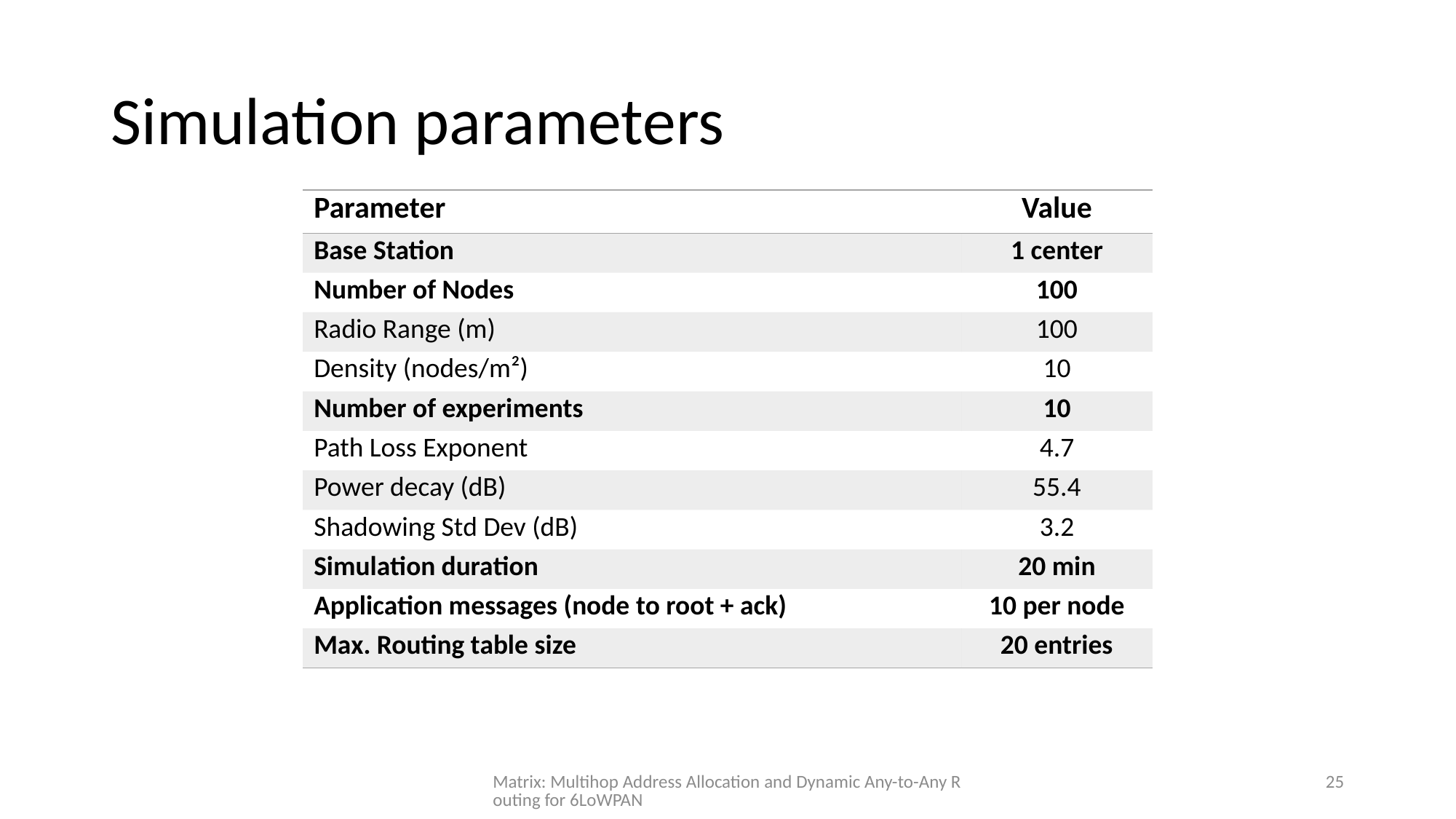

# Simulation parameters
| Parameter | Value |
| --- | --- |
| Base Station | 1 center |
| Number of Nodes | 100 |
| Radio Range (m) | 100 |
| Density (nodes/m²) | 10 |
| Number of experiments | 10 |
| Path Loss Exponent | 4.7 |
| Power decay (dB) | 55.4 |
| Shadowing Std Dev (dB) | 3.2 |
| Simulation duration | 20 min |
| Application messages (node to root + ack) | 10 per node |
| Max. Routing table size | 20 entries |
Matrix: Multihop Address Allocation and Dynamic Any-to-Any Routing for 6LoWPAN
25